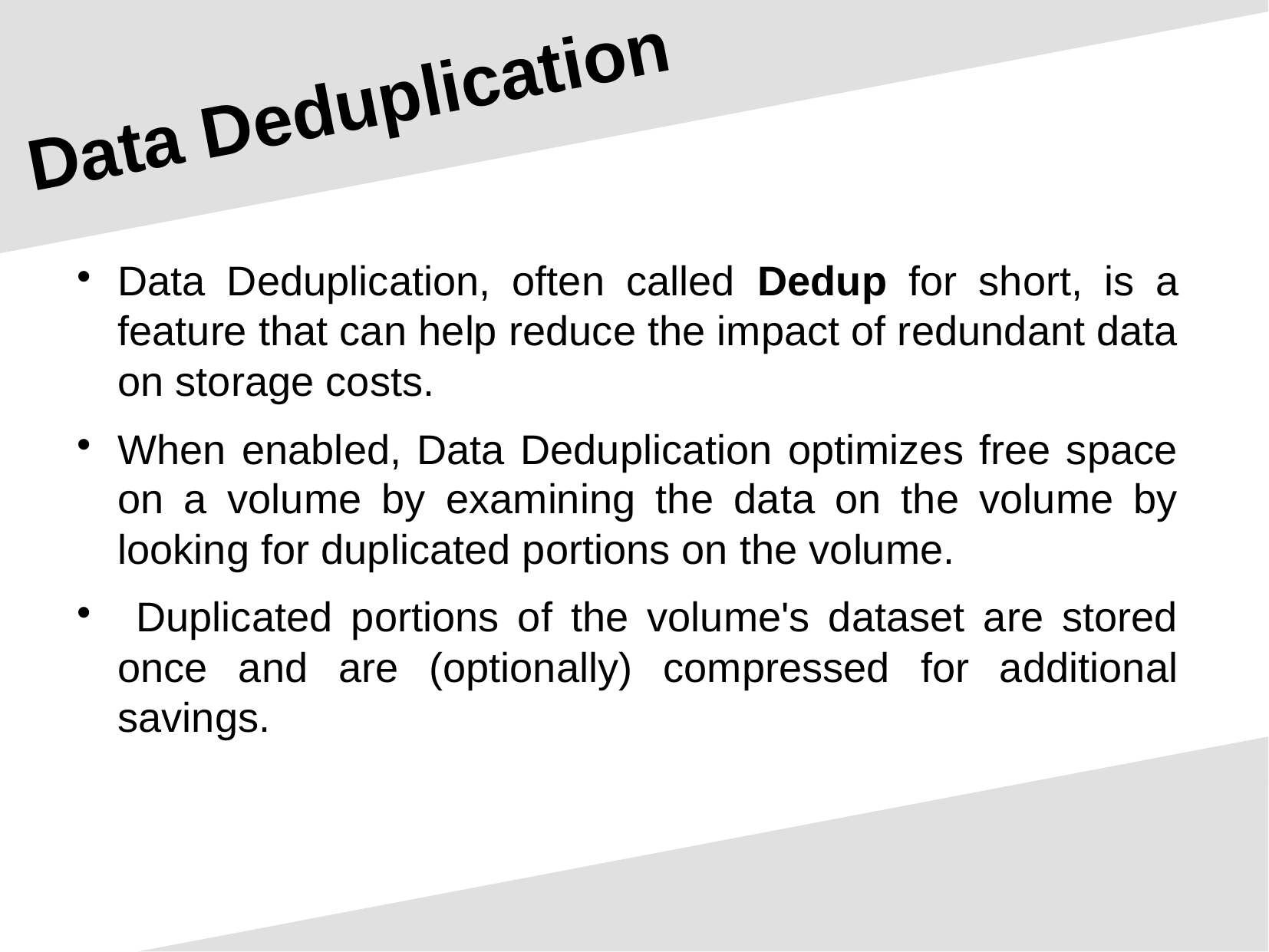

Data Deduplication
Data Deduplication, often called Dedup for short, is a feature that can help reduce the impact of redundant data on storage costs.
When enabled, Data Deduplication optimizes free space on a volume by examining the data on the volume by looking for duplicated portions on the volume.
 Duplicated portions of the volume's dataset are stored once and are (optionally) compressed for additional savings.